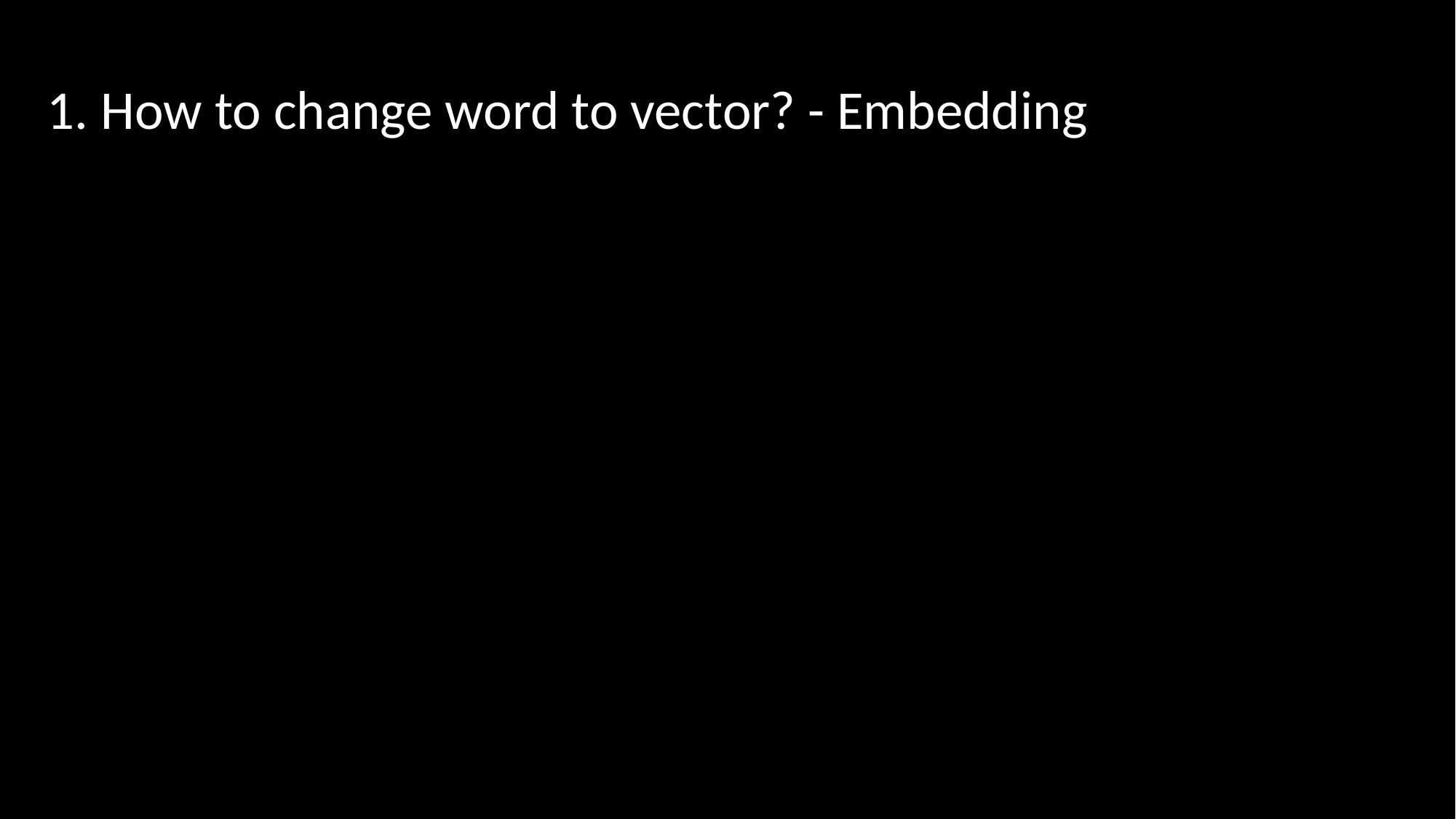

1. How to change word to vector? - Embedding